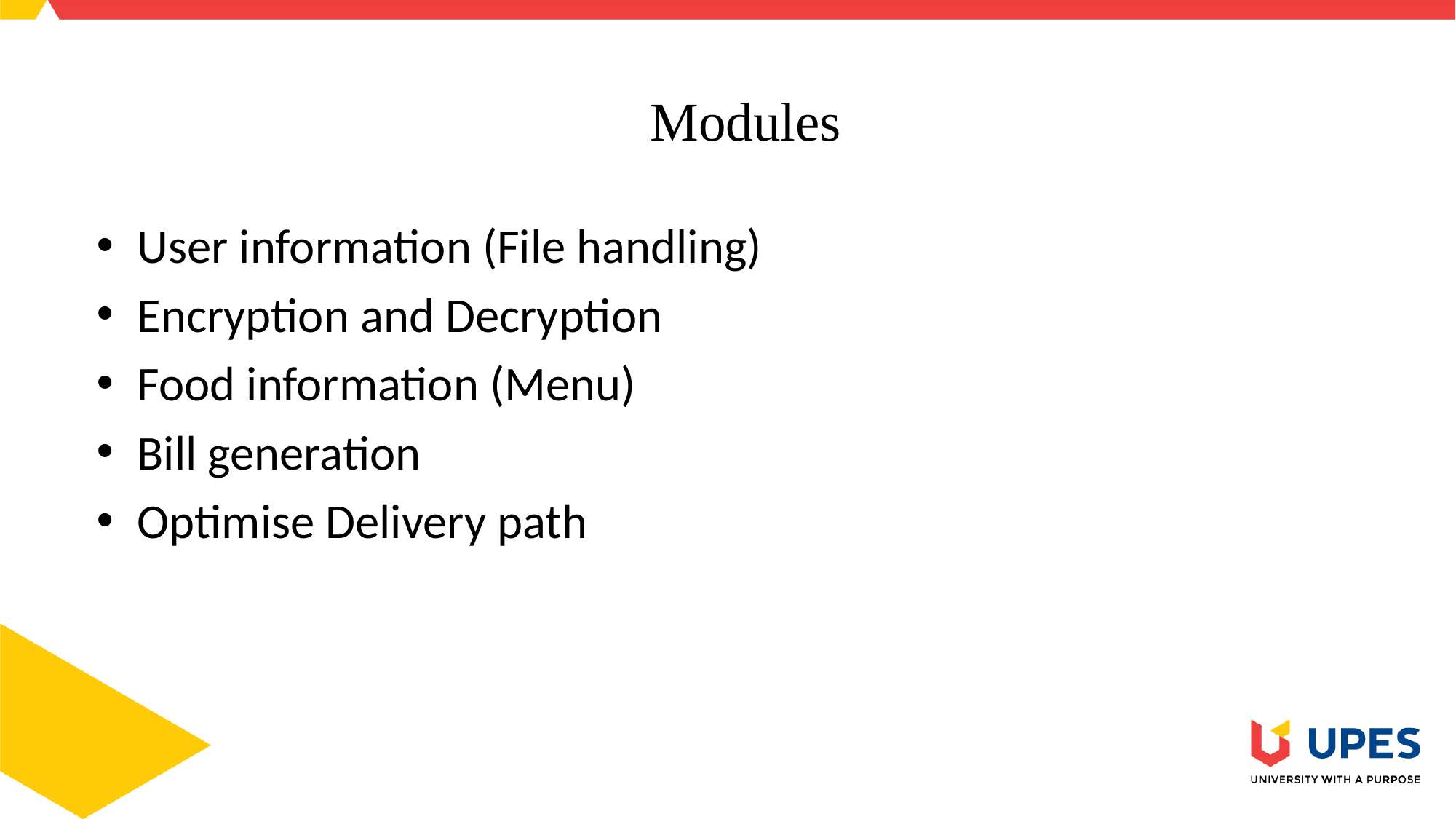

# Modules
User information (File handling)
Encryption and Decryption
Food information (Menu)
Bill generation
Optimise Delivery path